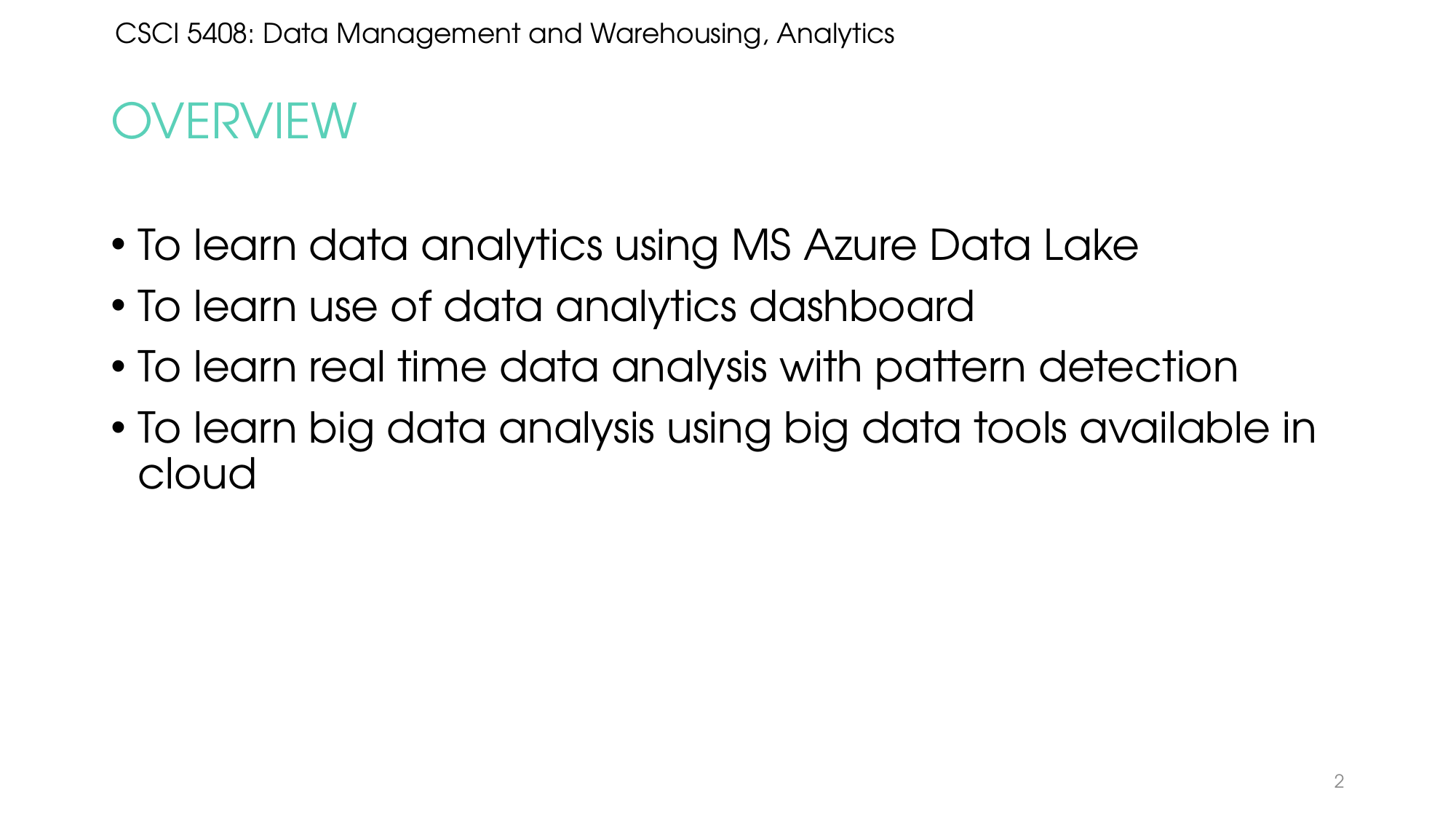

# Overview
To learn data analytics using MS Azure Data Lake
To learn use of data analytics dashboard
To learn real time data analysis with pattern detection
To learn big data analysis using big data tools available in cloud
2